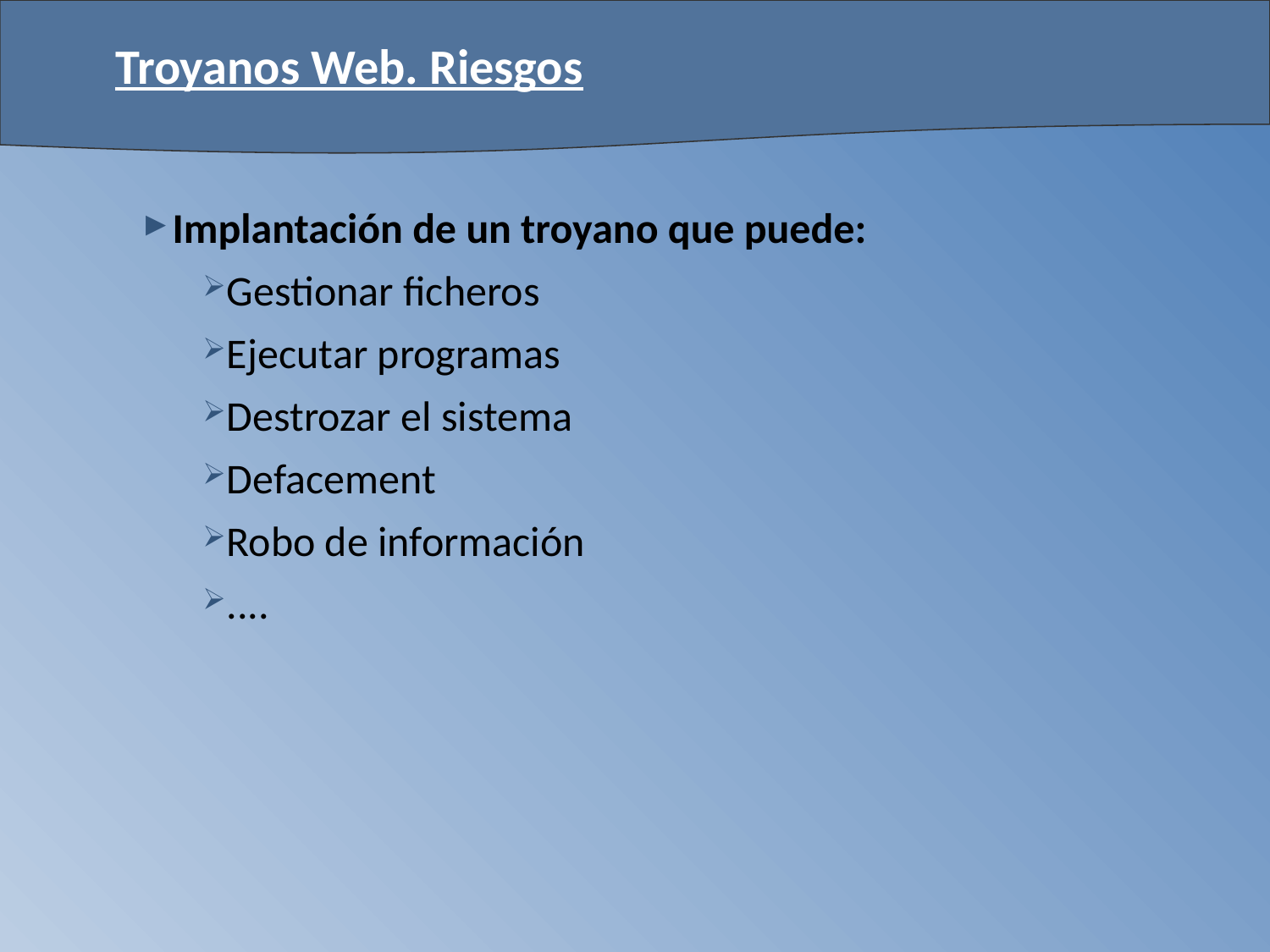

# Troyanos Web. Riesgos
Implantación de un troyano que puede:
Gestionar ficheros
Ejecutar programas
Destrozar el sistema
Defacement
Robo de información
....